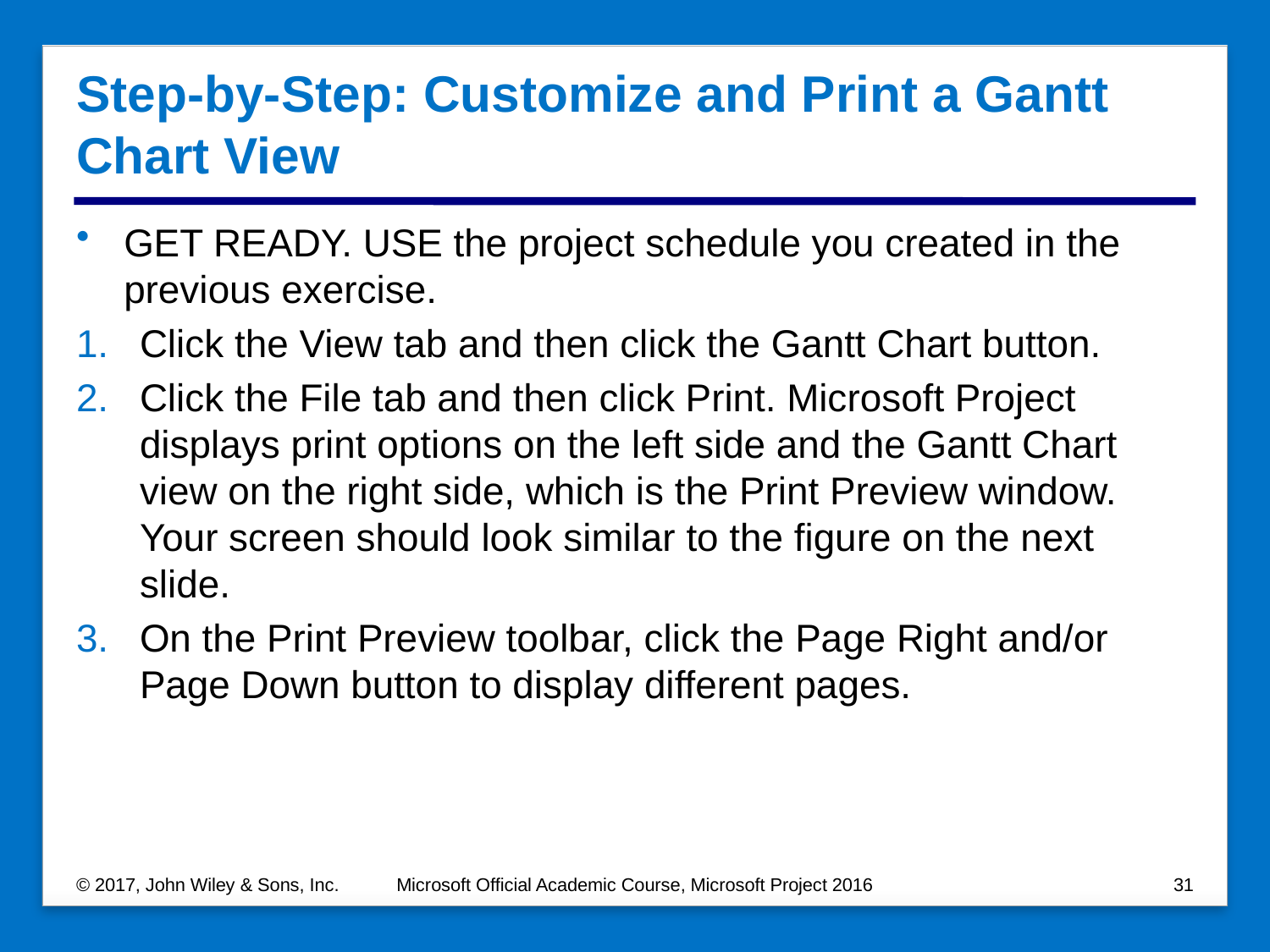

# Step-by-Step: Customize and Print a Gantt Chart View
GET READY. USE the project schedule you created in the previous exercise.
Click the View tab and then click the Gantt Chart button.
Click the File tab and then click Print. Microsoft Project displays print options on the left side and the Gantt Chart view on the right side, which is the Print Preview window. Your screen should look similar to the figure on the next slide.
On the Print Preview toolbar, click the Page Right and/or Page Down button to display different pages.
© 2017, John Wiley & Sons, Inc.
Microsoft Official Academic Course, Microsoft Project 2016
31